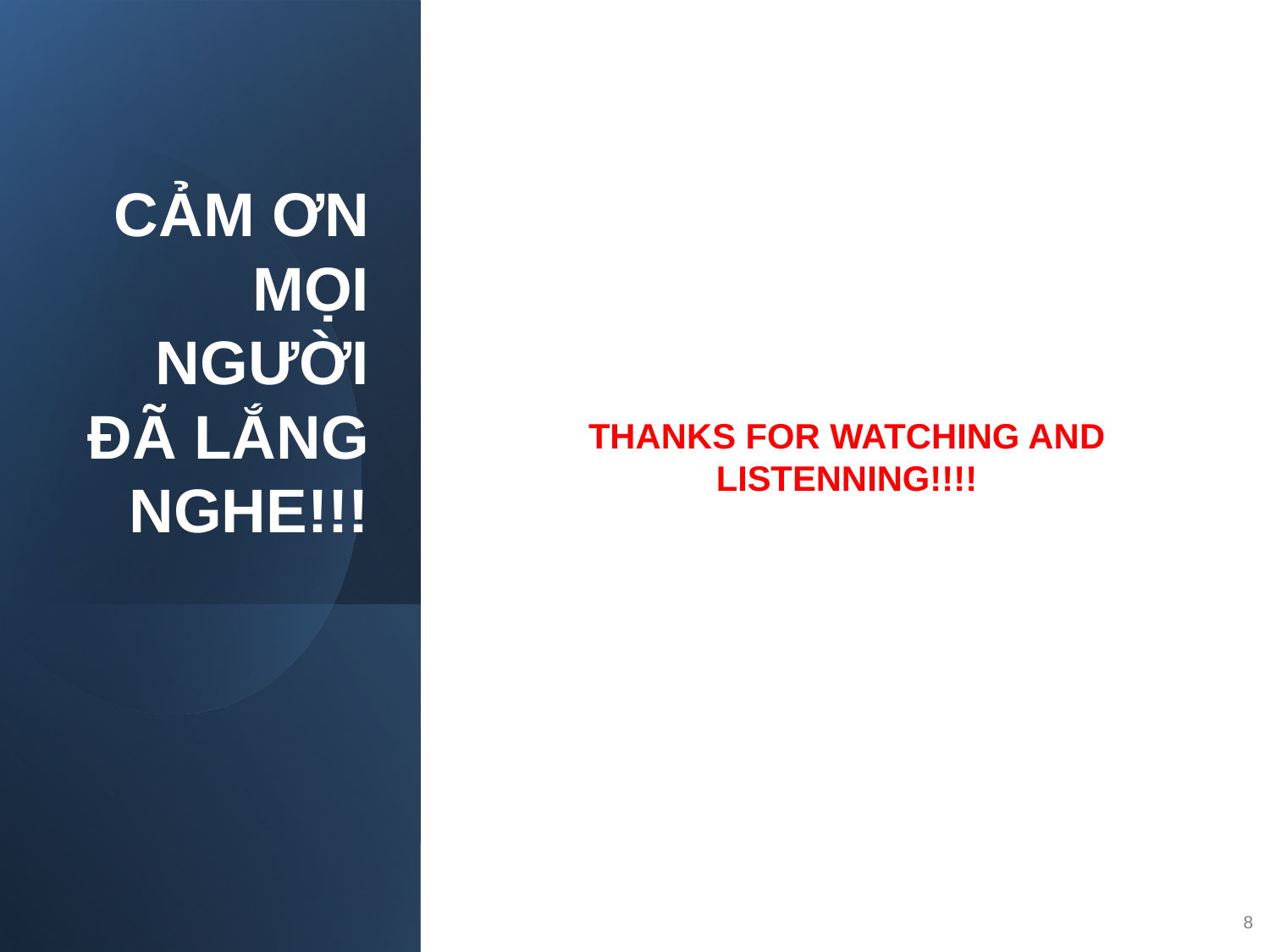

# CẢM ƠN MỌI NGƯỜI ĐÃ LẮNG NGHE!!!
THANKS FOR WATCHING AND LISTENNING!!!!

8